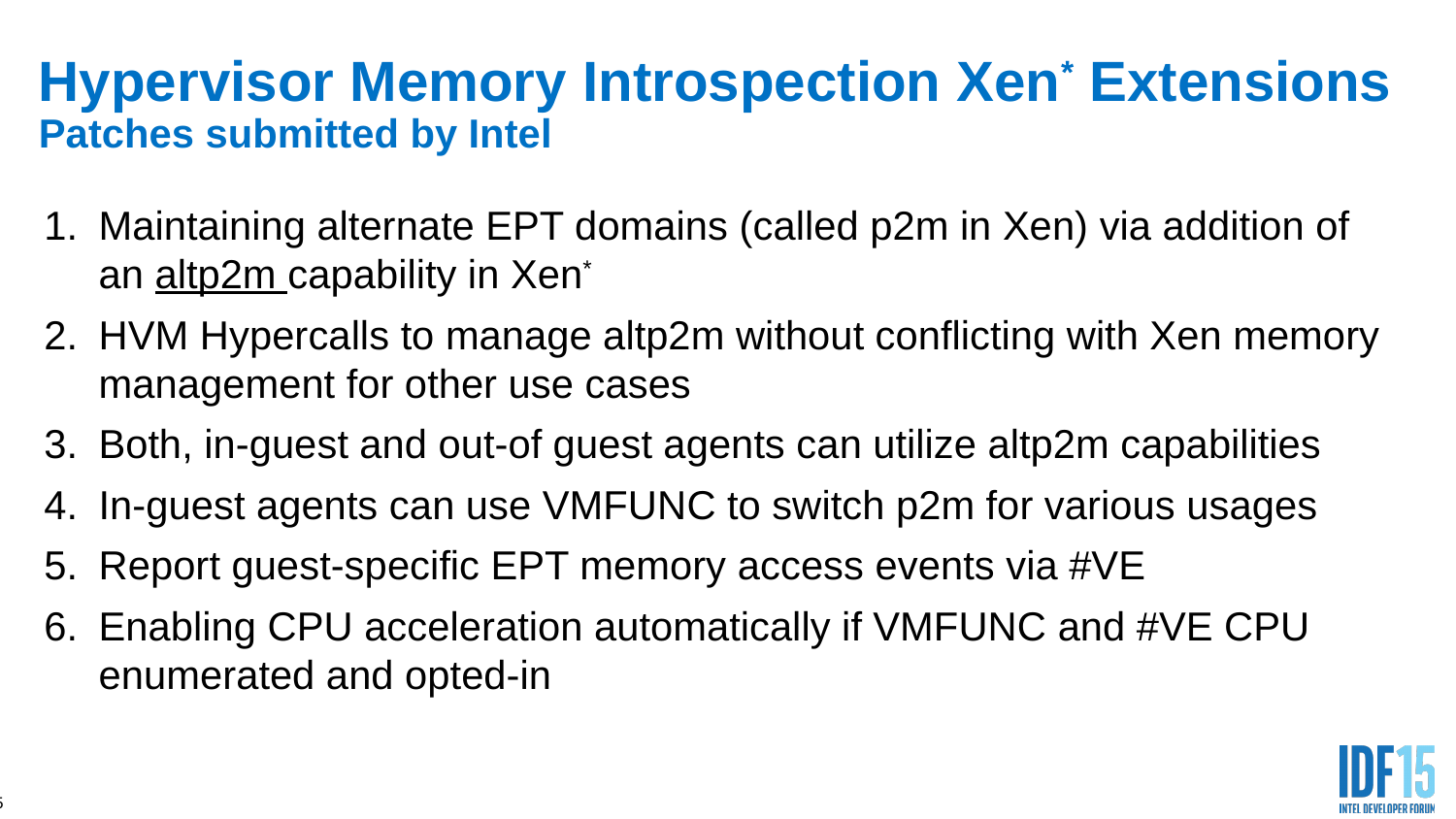

# Hypervisor Memory Introspection Xen* Extensions Patches submitted by Intel
Maintaining alternate EPT domains (called p2m in Xen) via addition of an altp2m capability in Xen*
HVM Hypercalls to manage altp2m without conflicting with Xen memory management for other use cases
Both, in-guest and out-of guest agents can utilize altp2m capabilities
In-guest agents can use VMFUNC to switch p2m for various usages
Report guest-specific EPT memory access events via #VE
Enabling CPU acceleration automatically if VMFUNC and #VE CPU enumerated and opted-in